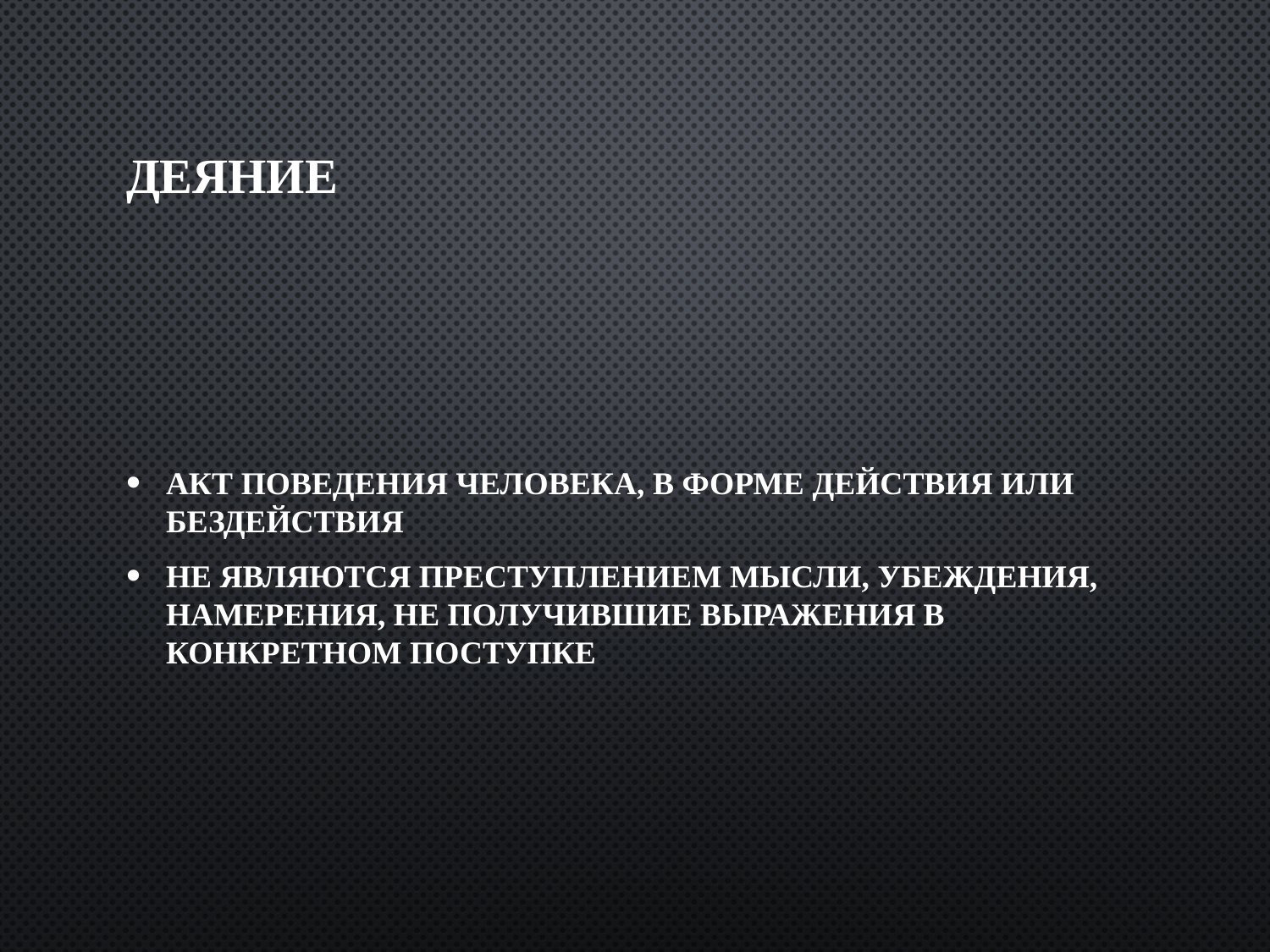

# Деяние
Акт поведения человека, в форме действия или бездействия
Не являются преступлением мысли, убеждения, намерения, не получившие выражения в конкретном поступке